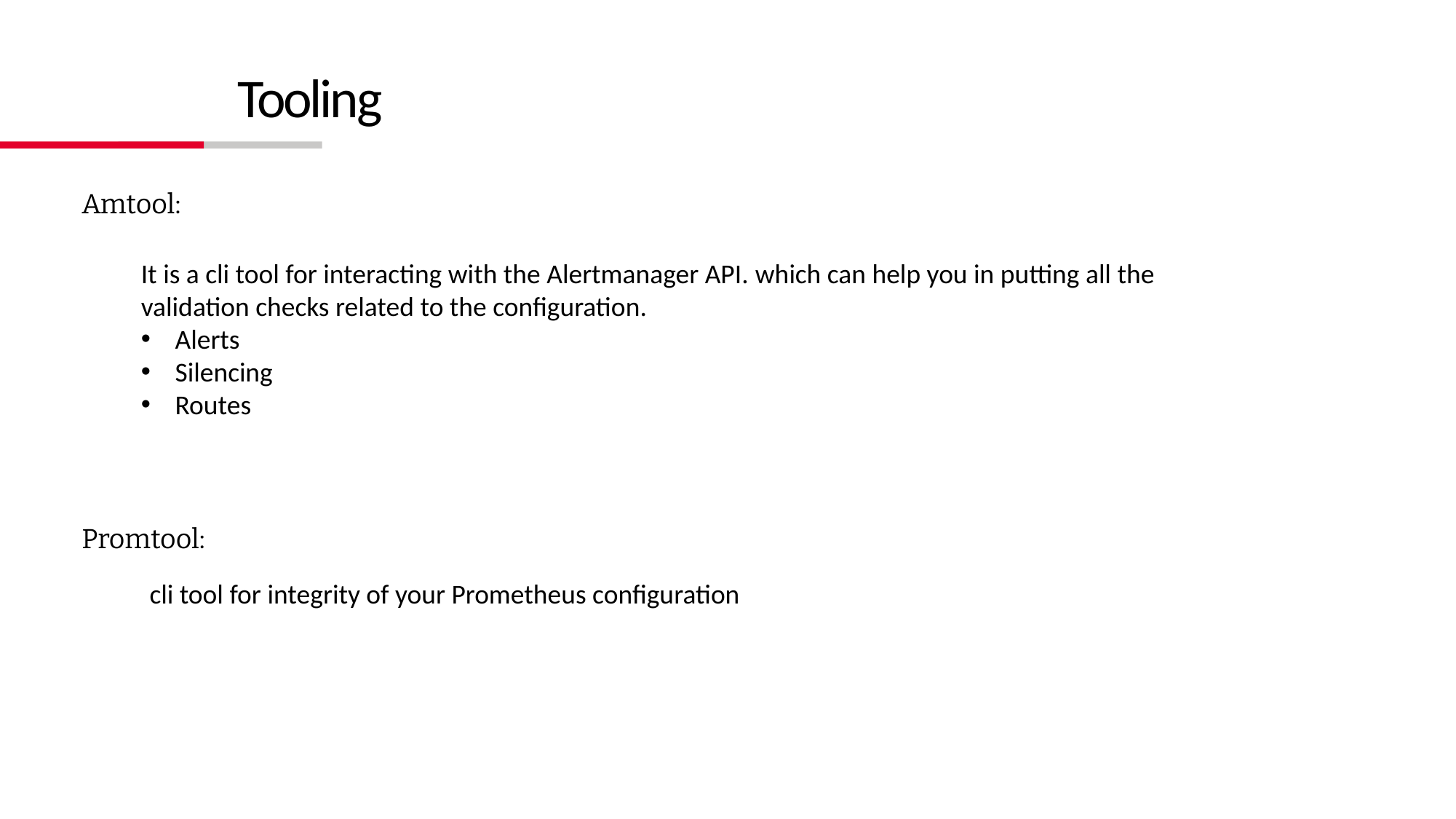

# Tooling
Amtool:

It is a cli tool for interacting with the Alertmanager API. which can help you in putting all the validation checks related to the configuration.
Alerts
Silencing
Routes

Promtool:

cli tool for integrity of your Prometheus configuration